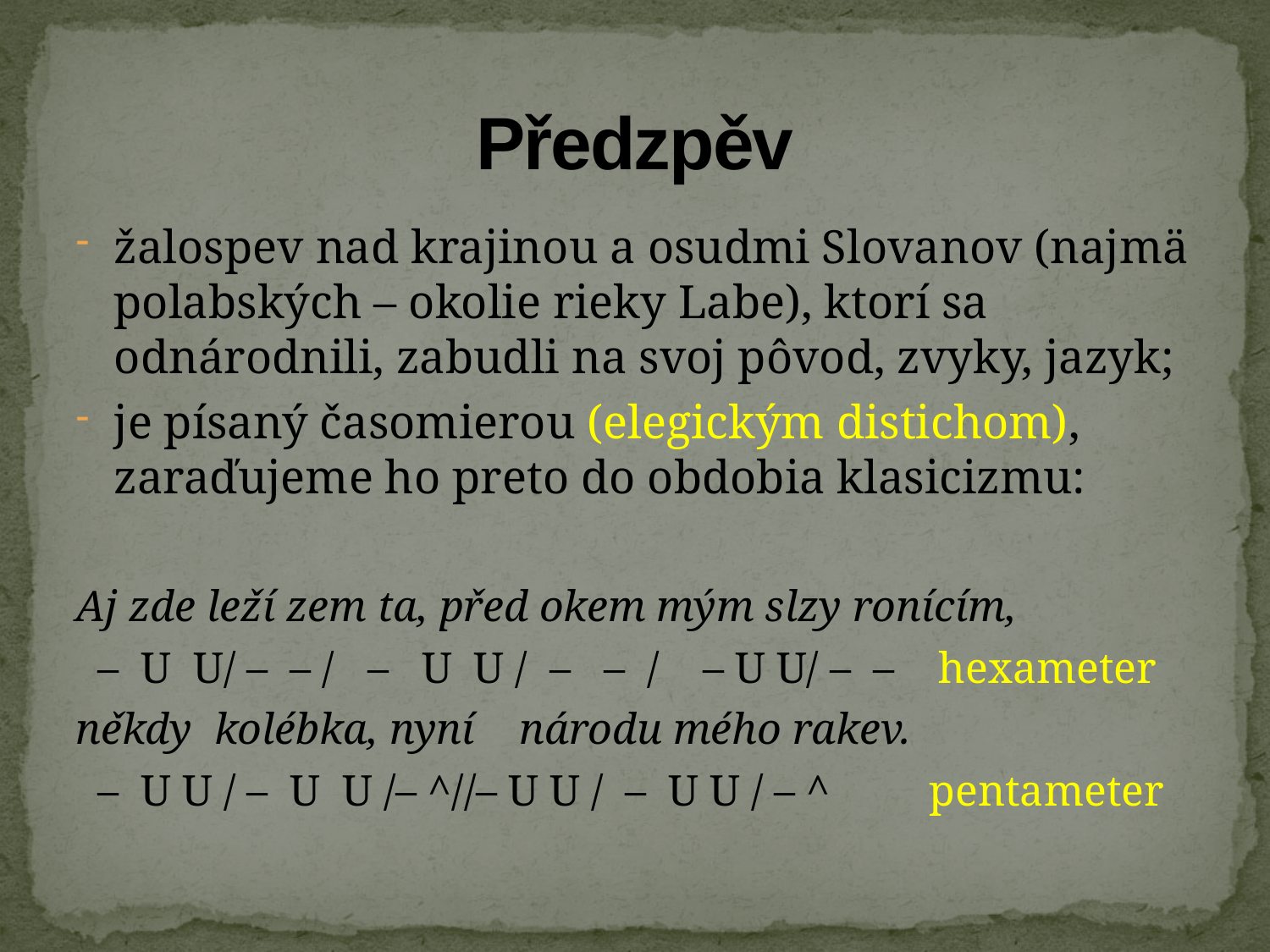

# Předzpěv
žalospev nad krajinou a osudmi Slovanov (najmä polabských – okolie rieky Labe), ktorí sa odnárodnili, zabudli na svoj pôvod, zvyky, jazyk;
je písaný časomierou (elegickým distichom), zaraďujeme ho preto do obdobia klasicizmu:

Aj zde leží zem ta, před okem mým slzy ronícím,
  –  U  U/ –  – /   –   U  U /  –   –  /    – U U/ –  –    hexameter
někdy  kolébka, nyní    národu mého rakev.
  –  U U / –  U  U /– ^//– U U /  –  U U / – ^         pentameter